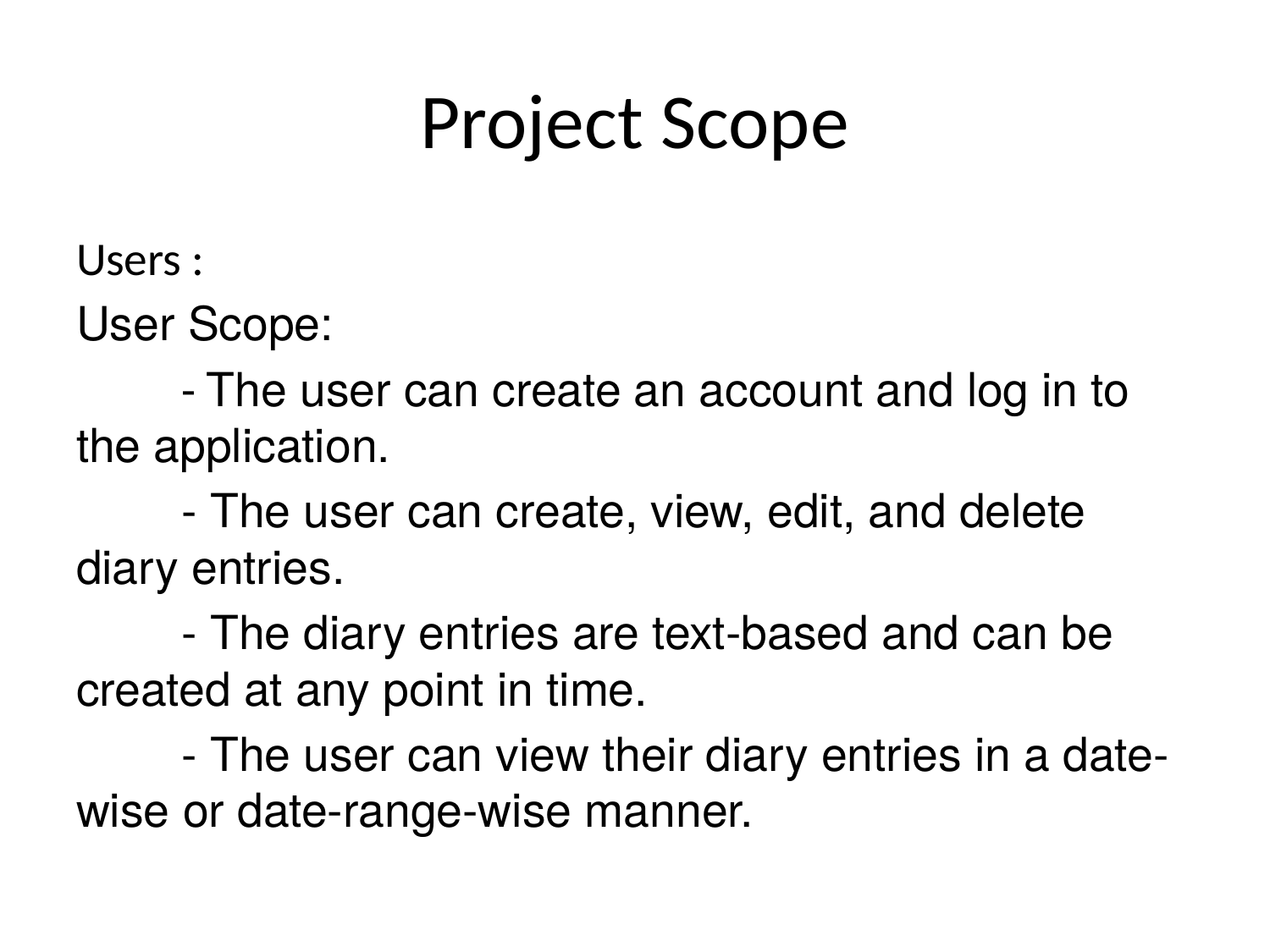

# Project Scope
Users :
User Scope:
	- The user can create an account and log in to the application.
	- The user can create, view, edit, and delete diary entries.
	- The diary entries are text-based and can be created at any point in time.
	- The user can view their diary entries in a date-wise or date-range-wise manner.